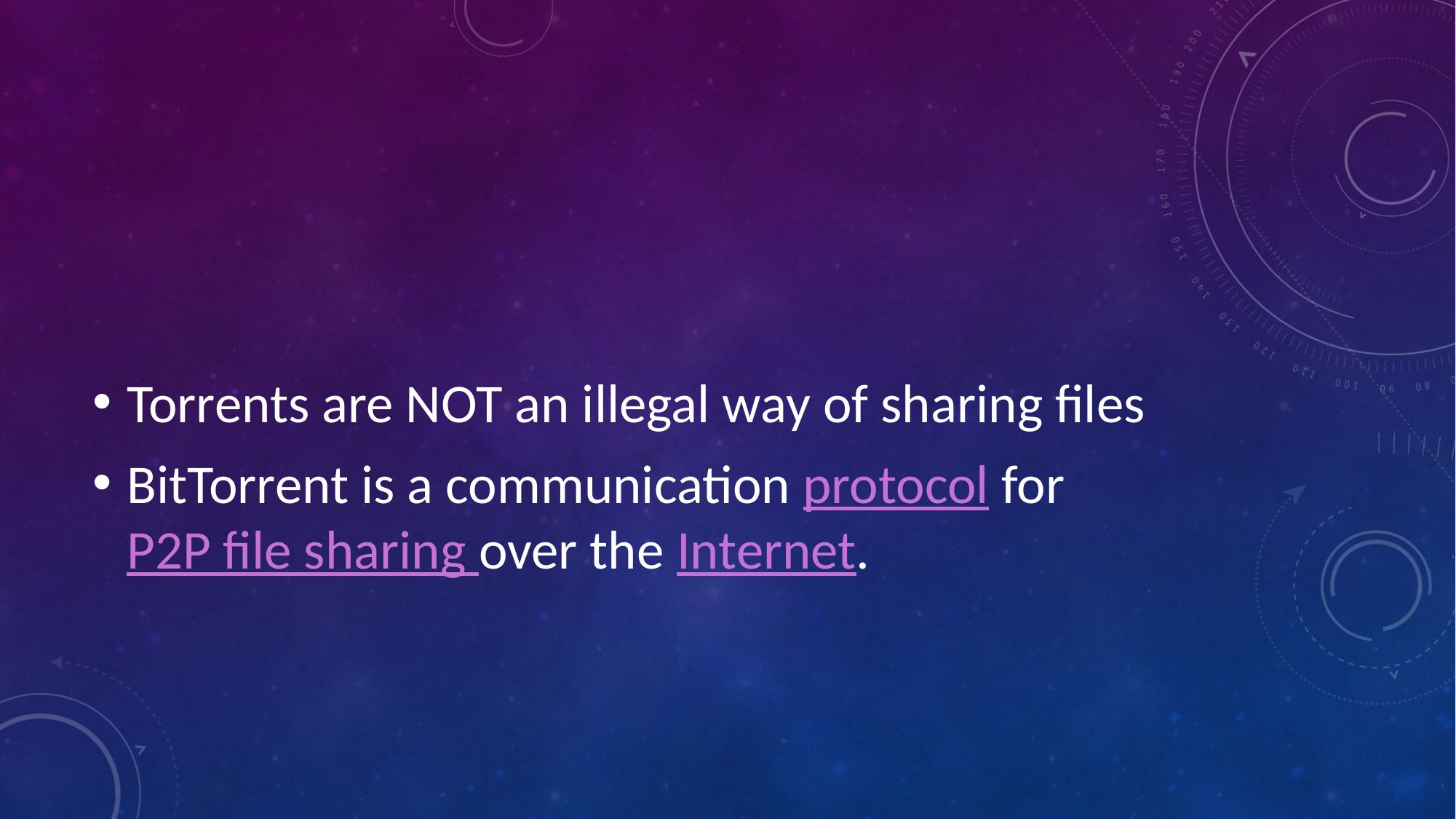

#
Torrents are NOT an illegal way of sharing files
BitTorrent is a communication protocol for P2P file sharing over the Internet.